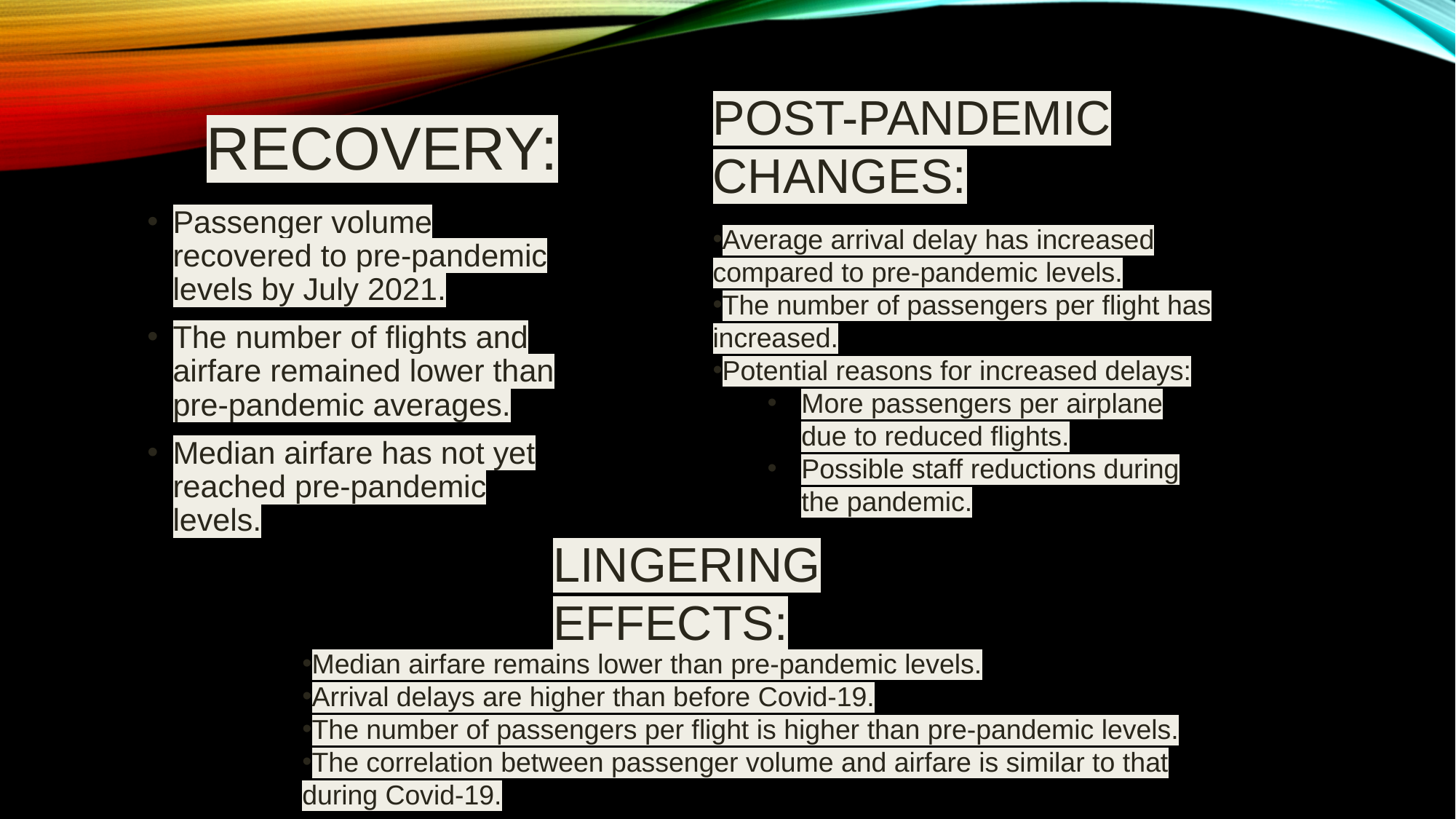

# Recovery:
Post-Pandemic Changes:
Passenger volume recovered to pre-pandemic levels by July 2021.
The number of flights and airfare remained lower than pre-pandemic averages.
Median airfare has not yet reached pre-pandemic levels.

Average arrival delay has increased compared to pre-pandemic levels.
The number of passengers per flight has increased.
Potential reasons for increased delays:
More passengers per airplane due to reduced flights.
Possible staff reductions during the pandemic.

Lingering Effects:
Median airfare remains lower than pre-pandemic levels.
Arrival delays are higher than before Covid-19.
The number of passengers per flight is higher than pre-pandemic levels.
The correlation between passenger volume and airfare is similar to that during Covid-19.